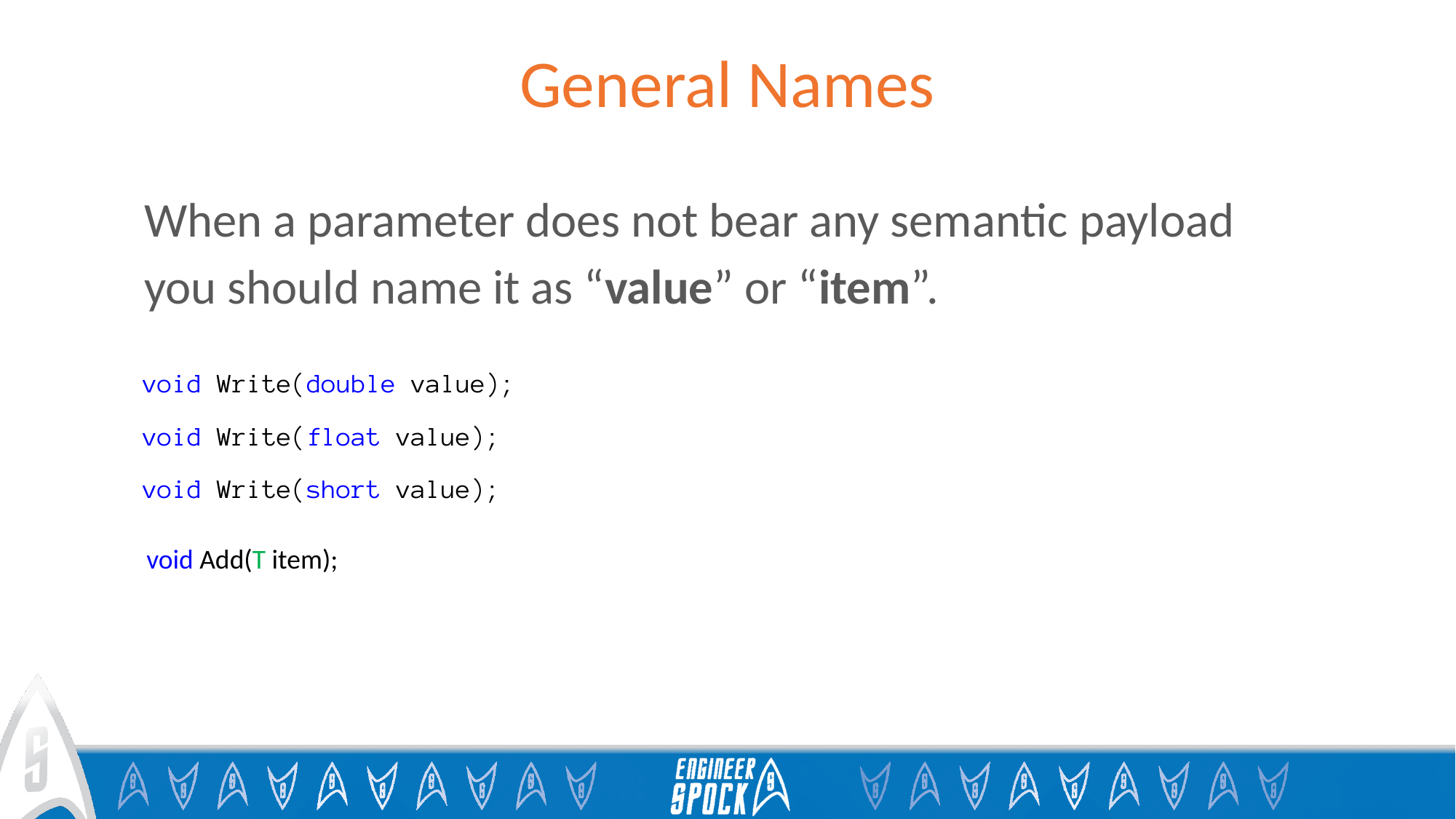

# General Names
When a parameter does not bear any semantic payload you should name it as “value” or “item”.
void Write(double value);
void Write(float value);
void Write(short value);
void Add(T item);